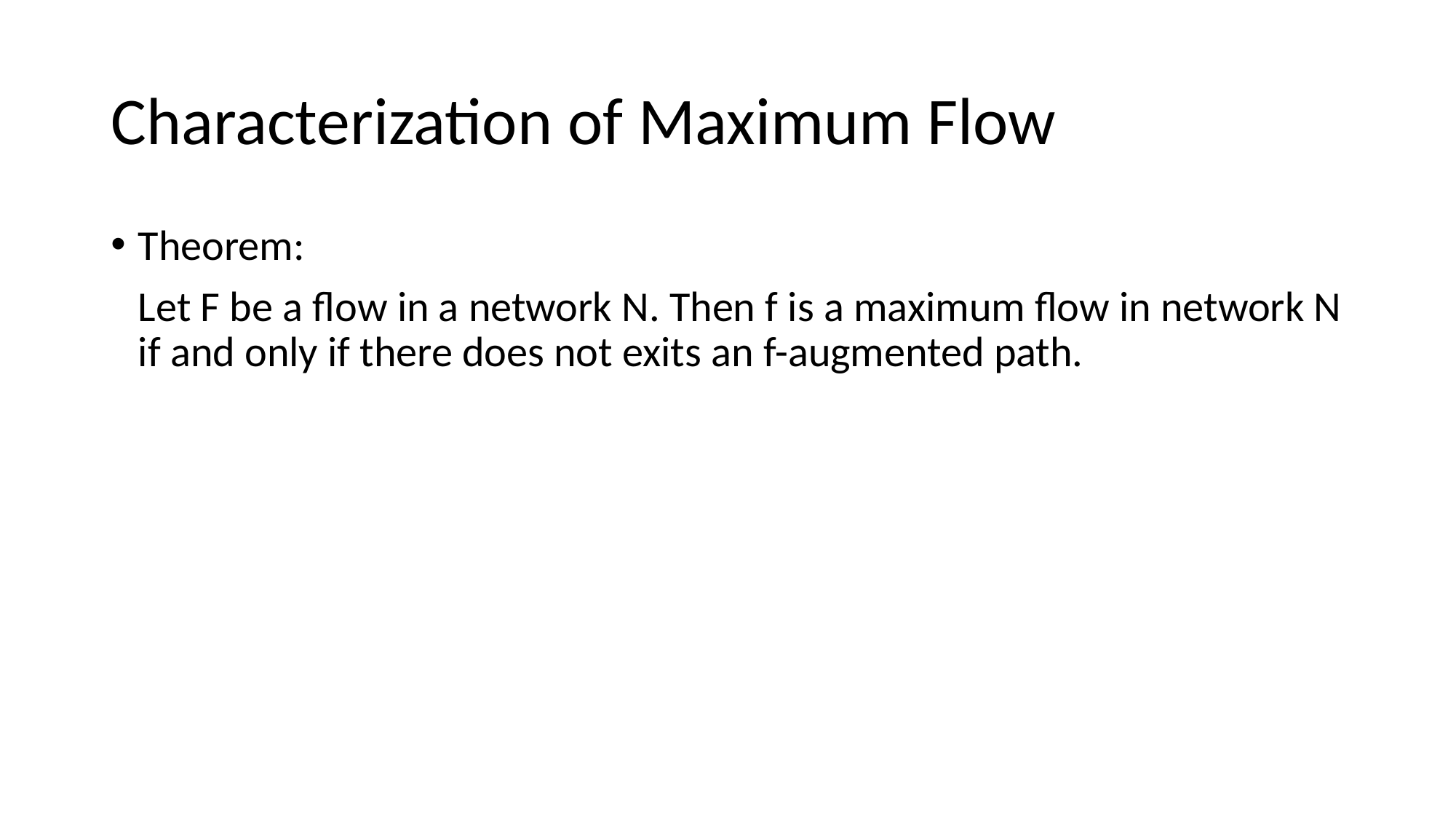

# Characterization of Maximum Flow
Theorem:
	Let F be a flow in a network N. Then f is a maximum flow in network N if and only if there does not exits an f-augmented path.
26